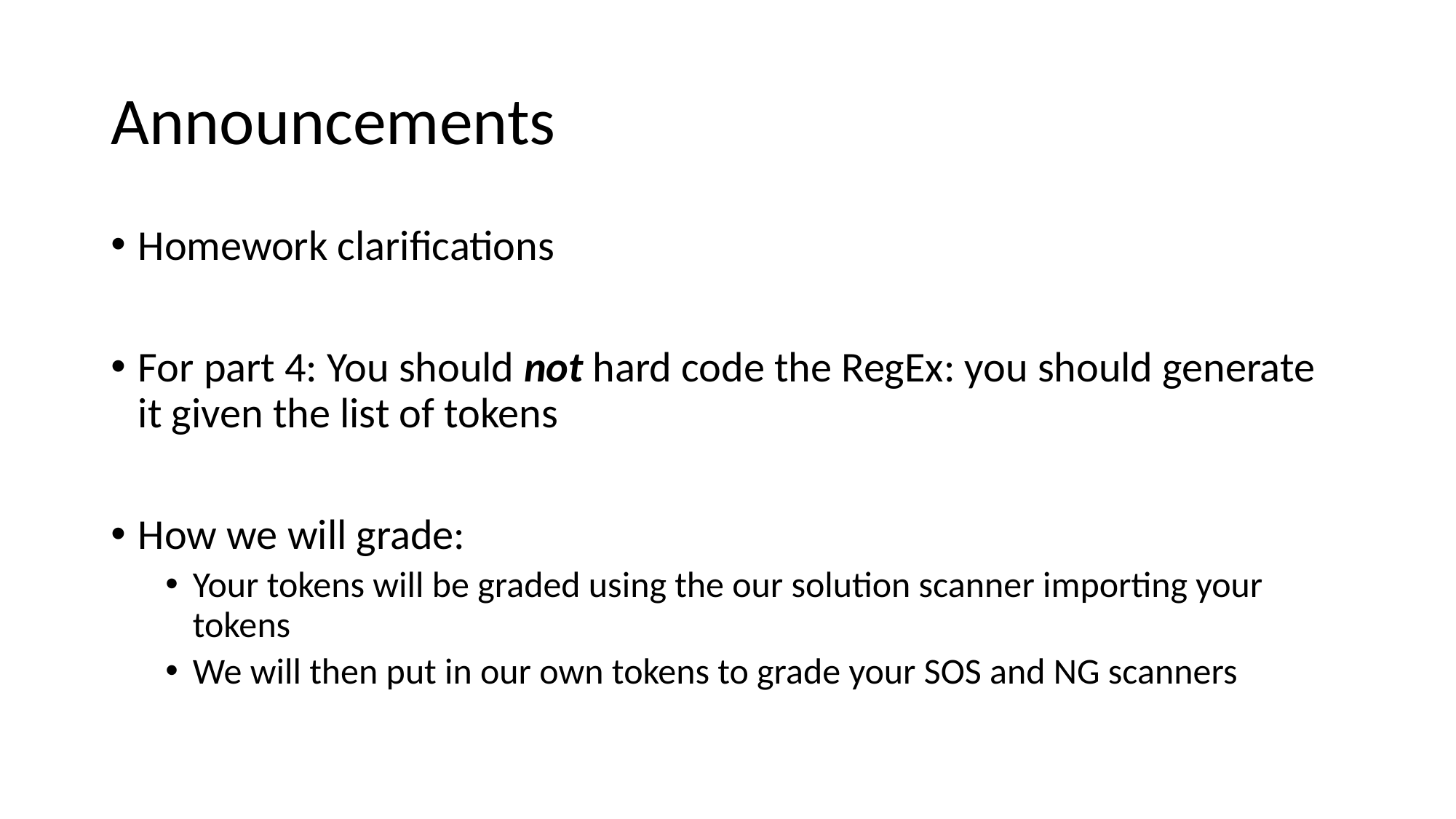

# Announcements
Homework clarifications

For part 4: You should not hard code the RegEx: you should generate it given the list of tokens

How we will grade:
Your tokens will be graded using the our solution scanner importing your tokens
We will then put in our own tokens to grade your SOS and NG scanners